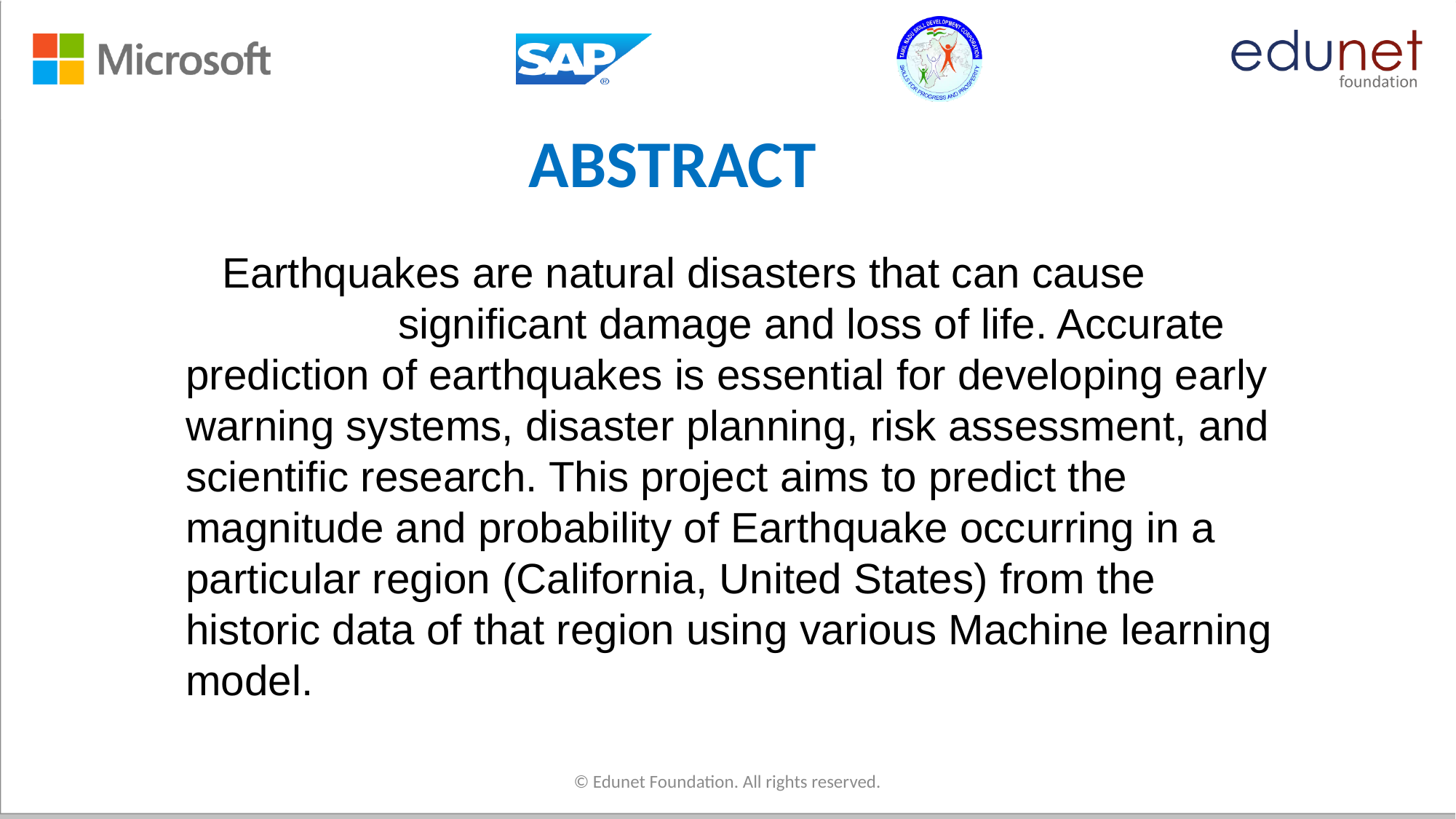

ABSTRACT
Earthquakes are natural disasters that can cause                             significant damage and loss of life. Accurate prediction of earthquakes is essential for developing early warning systems, disaster planning, risk assessment, and scientific research. This project aims to predict the magnitude and probability of Earthquake occurring in a particular region (California, United States) from the historic data of that region using various Machine learning model.

© Edunet Foundation. All rights reserved.